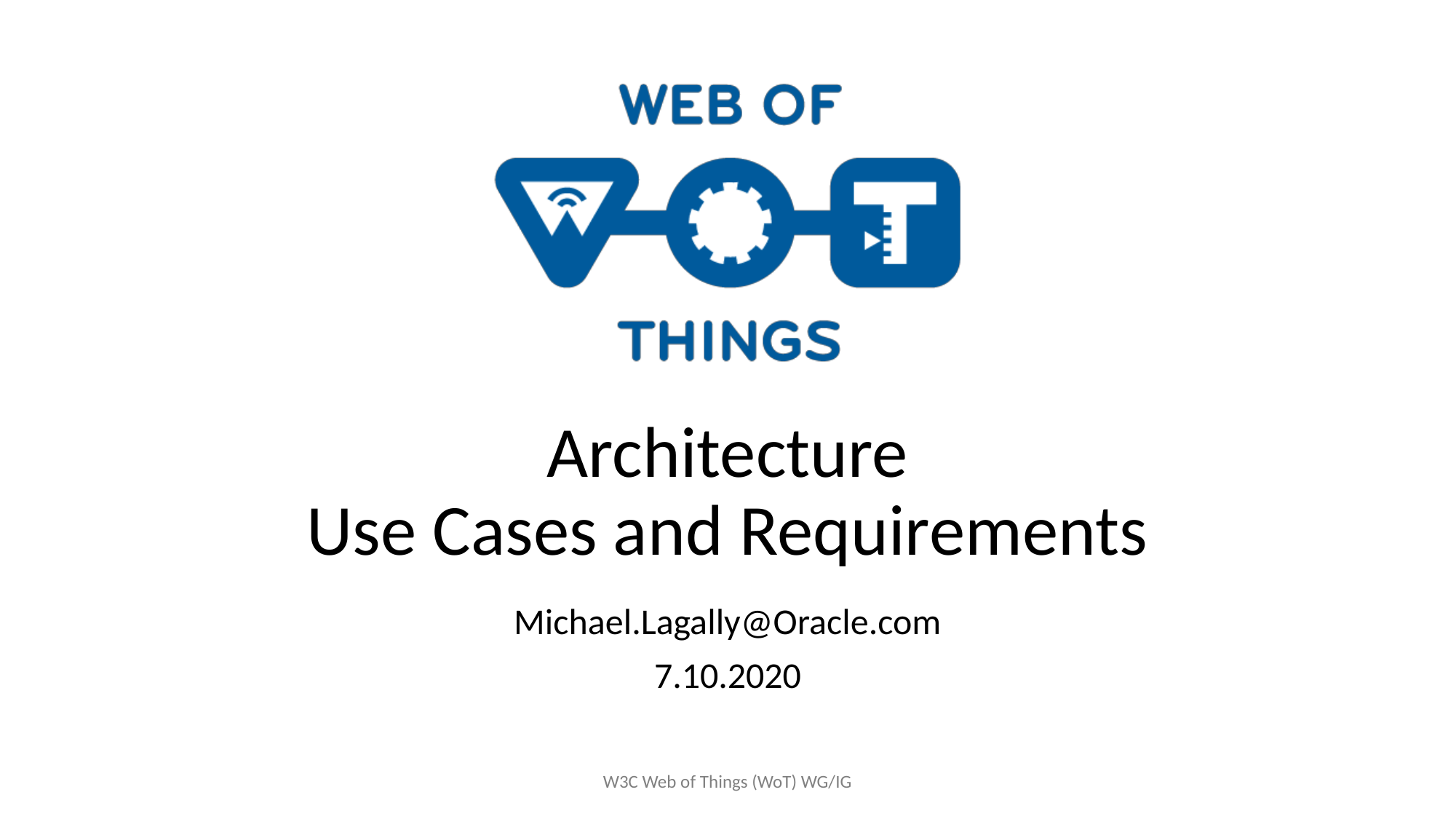

# Architecture Use Cases and Requirements
Michael.Lagally@Oracle.com
7.10.2020
W3C Web of Things (WoT) WG/IG